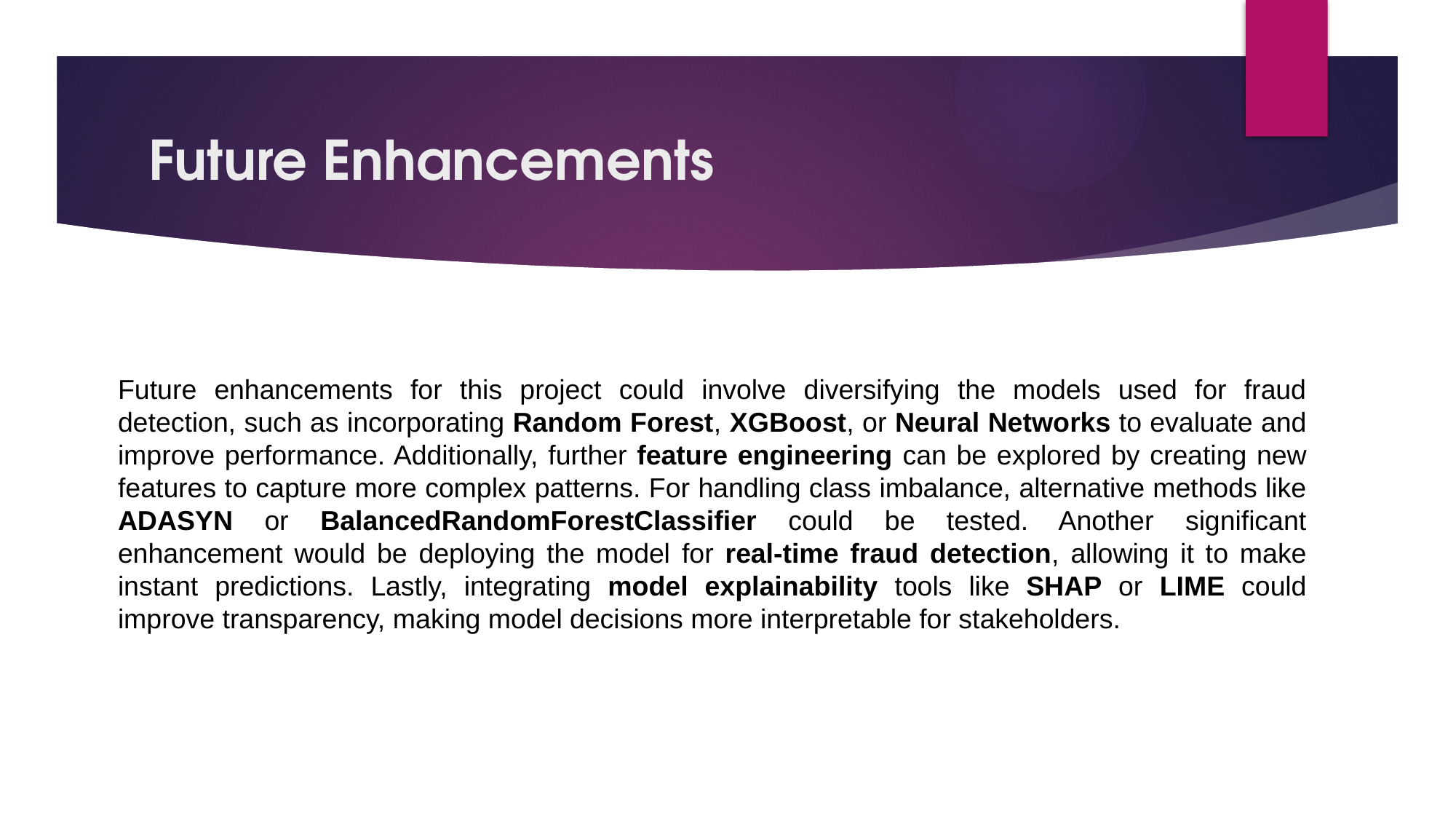

# Future Enhancements
Future enhancements for this project could involve diversifying the models used for fraud detection, such as incorporating Random Forest, XGBoost, or Neural Networks to evaluate and improve performance. Additionally, further feature engineering can be explored by creating new features to capture more complex patterns. For handling class imbalance, alternative methods like ADASYN or BalancedRandomForestClassifier could be tested. Another significant enhancement would be deploying the model for real-time fraud detection, allowing it to make instant predictions. Lastly, integrating model explainability tools like SHAP or LIME could improve transparency, making model decisions more interpretable for stakeholders.